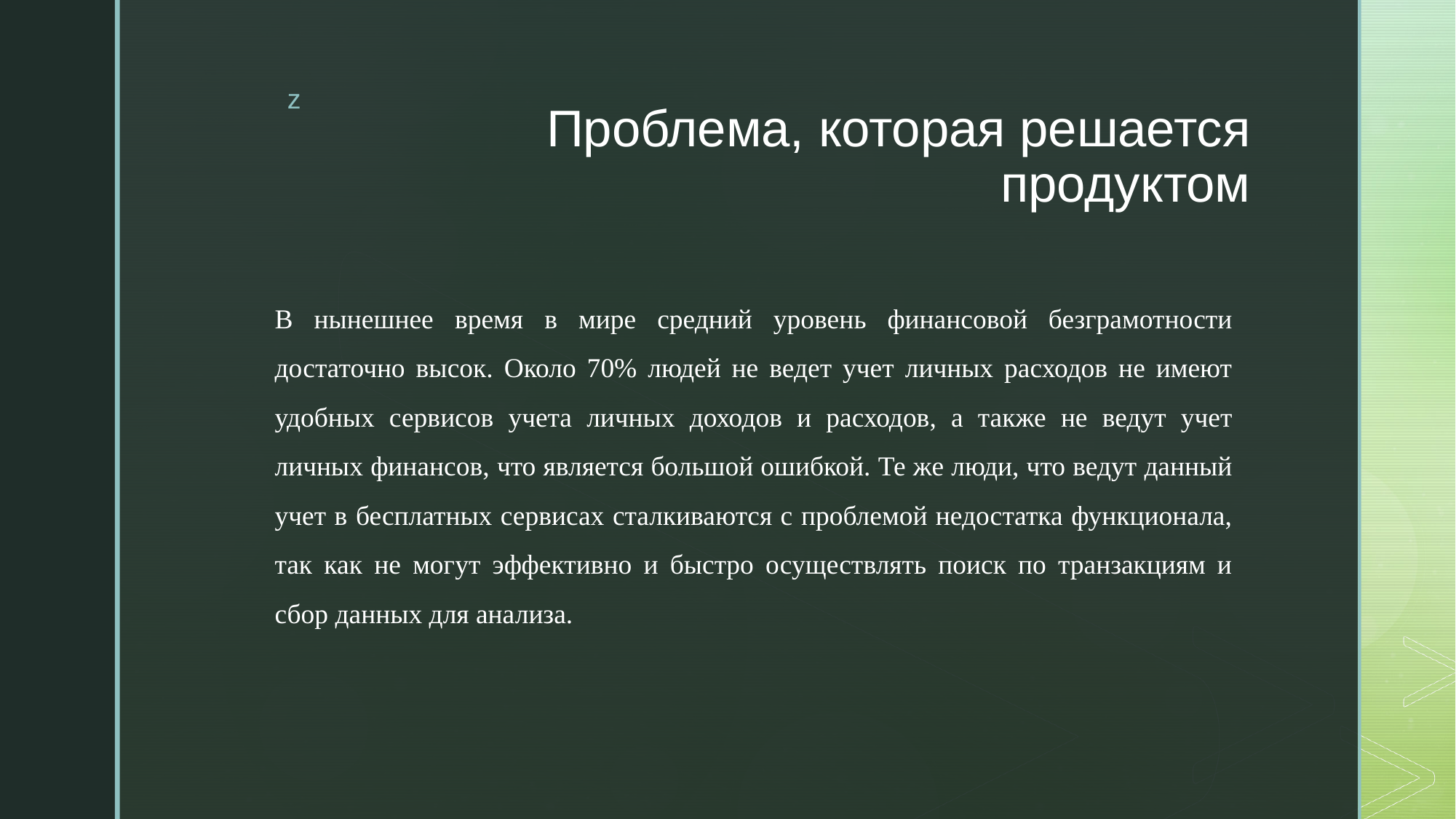

# Проблема, которая решается продуктом
В нынешнее время в мире средний уровень финансовой безграмотности достаточно высок. Около 70% людей не ведет учет личных расходов не имеют удобных сервисов учета личных доходов и расходов, а также не ведут учет личных финансов, что является большой ошибкой. Те же люди, что ведут данный учет в бесплатных сервисах сталкиваются с проблемой недостатка функционала, так как не могут эффективно и быстро осуществлять поиск по транзакциям и сбор данных для анализа.